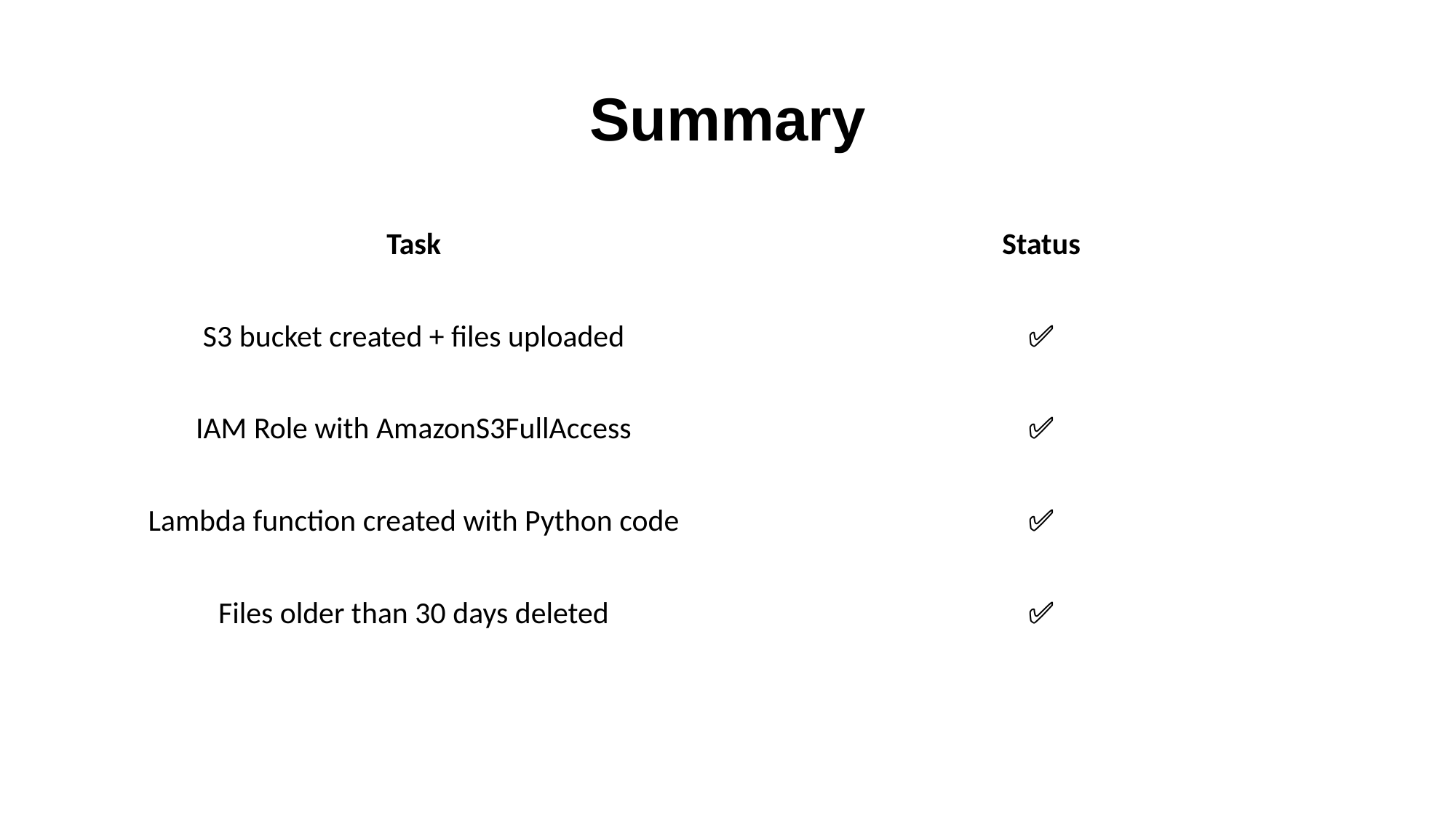

# Summary
| Task | Status |
| --- | --- |
| S3 bucket created + files uploaded | ✅ |
| IAM Role with AmazonS3FullAccess | ✅ |
| Lambda function created with Python code | ✅ |
| Files older than 30 days deleted | ✅ |